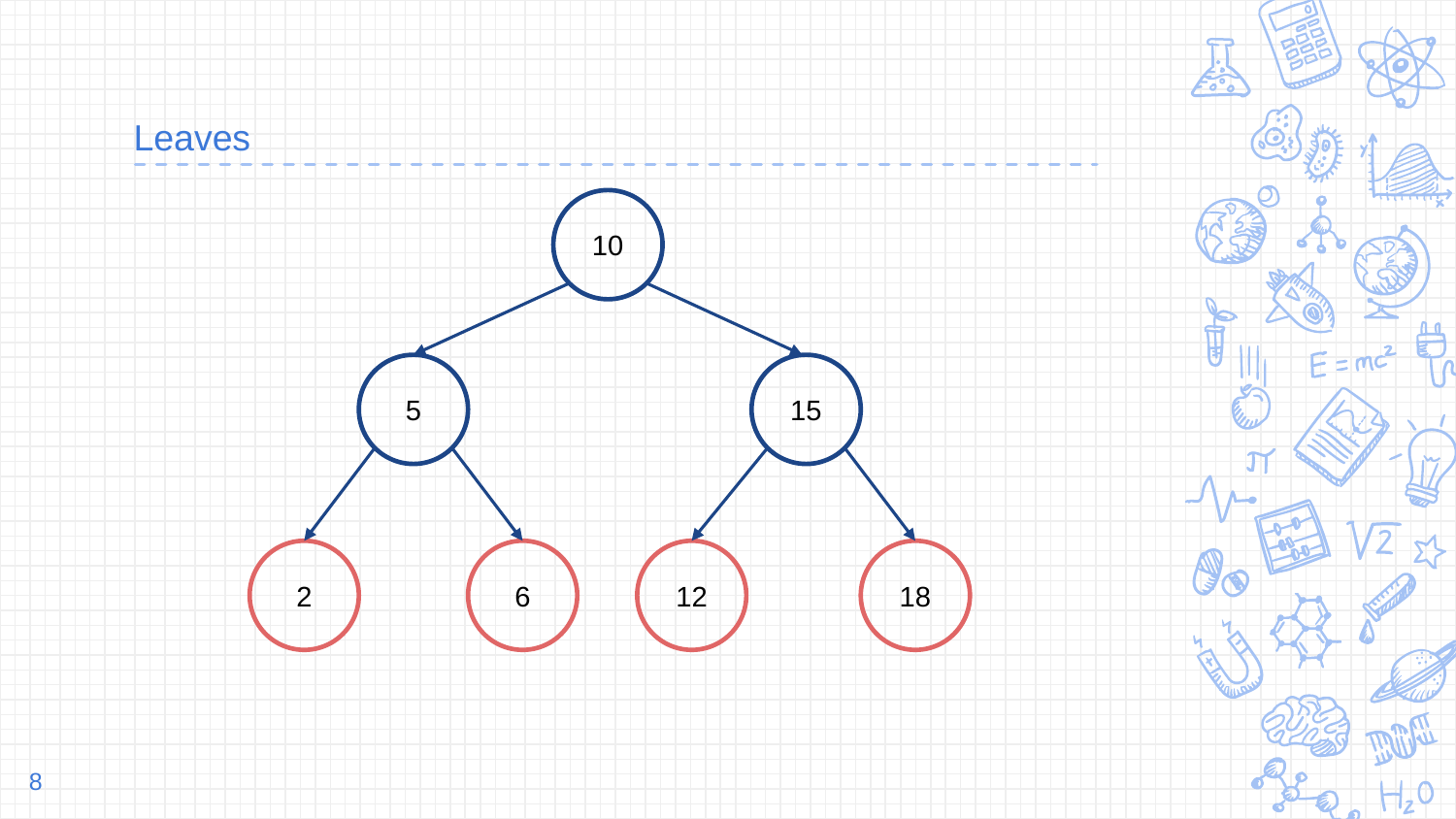

# Leaves
10
15
5
2
6
12
18
8